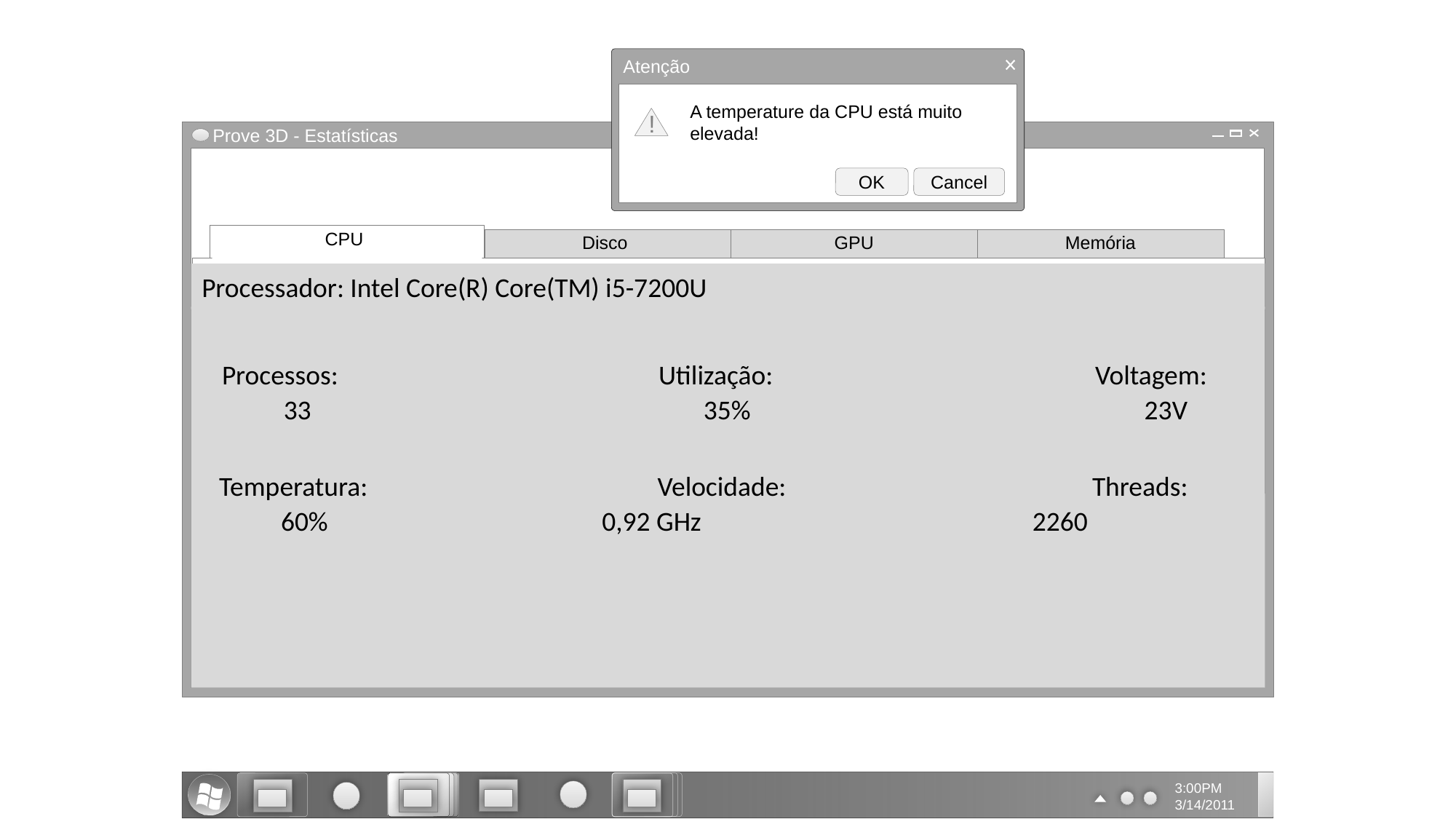

Atenção

A temperature da CPU está muito elevada!
!
OK
Cancel

Prove 3D - Estatísticas

CPU

Disco
GPU
Memória

Processador: Intel Core(R) Core(TM) i5-7200U

Processos:			Utilização:			Voltagem:
          33			                         35%    			        23V
Temperatura:		                  Velocidade:			Threads:
          60%			         0,92 GHz   			        2260

3:00PM
3/14/2011